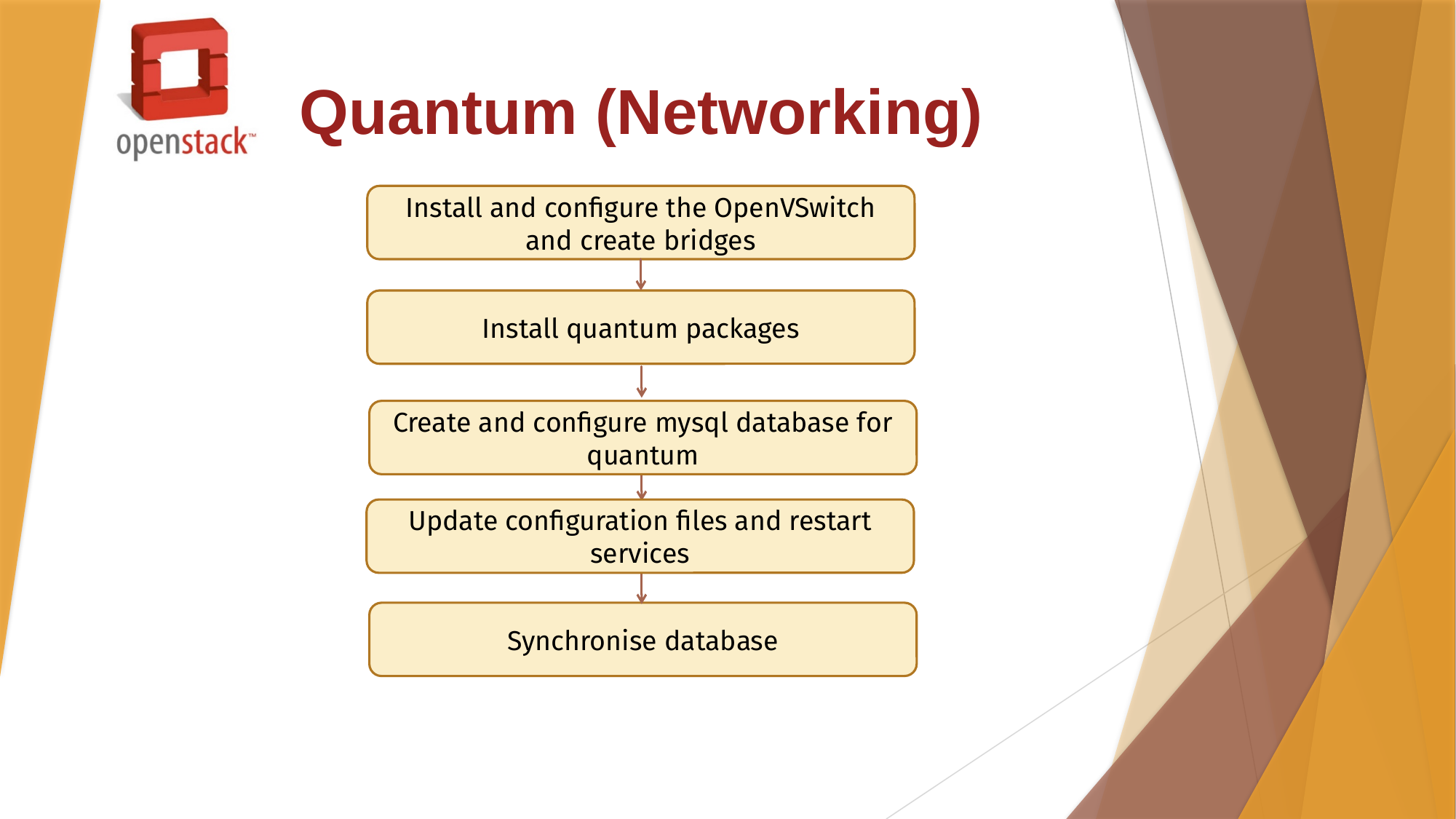

Quantum (Networking)
Install and configure the OpenVSwitch and create bridges
Install quantum packages
Create and configure mysql database for quantum
Update configuration files and restart services
Synchronise database